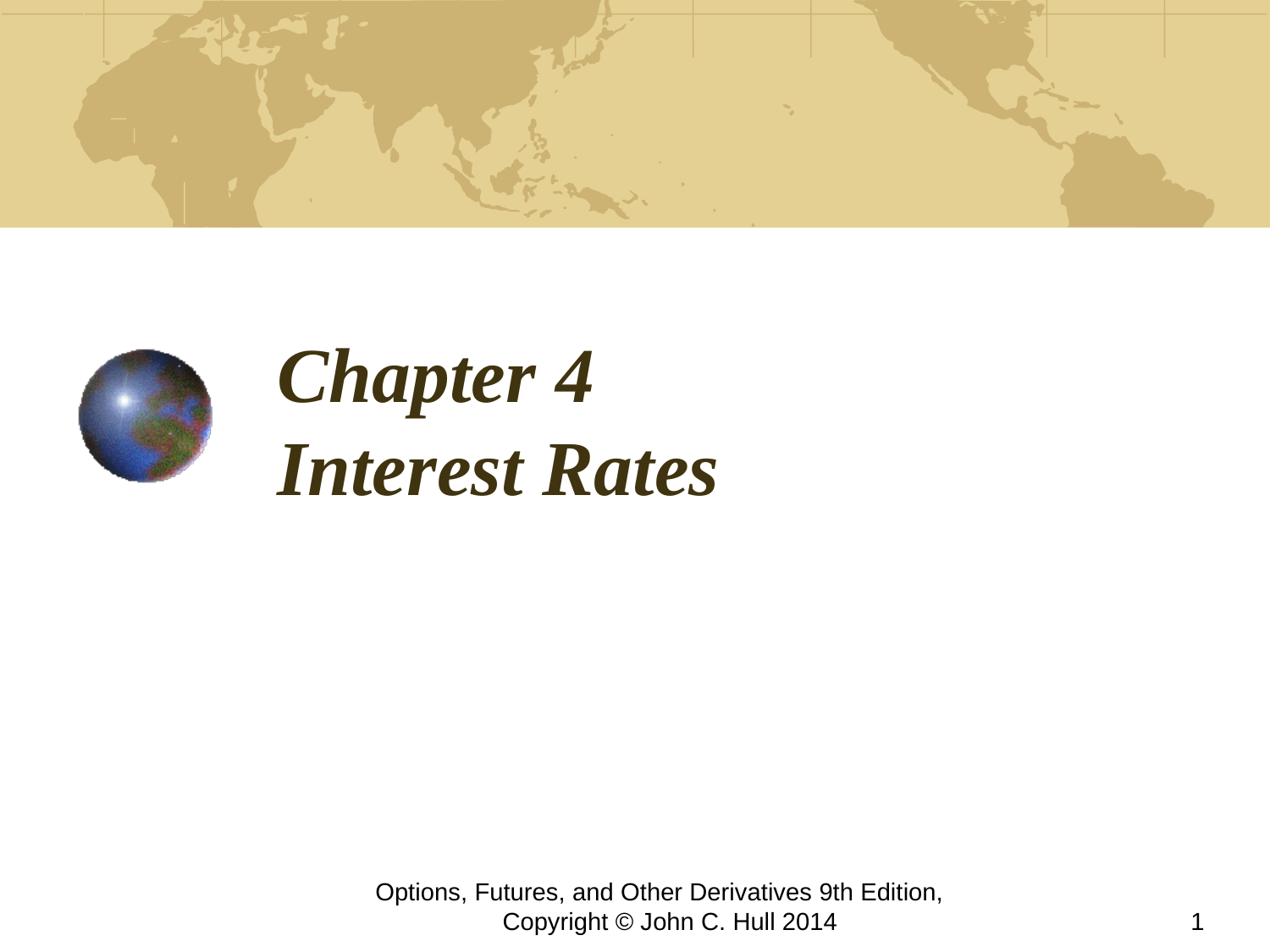

# Chapter 4 Interest Rates
Options, Futures, and Other Derivatives 9th Edition,
 Copyright © John C. Hull 2014
1